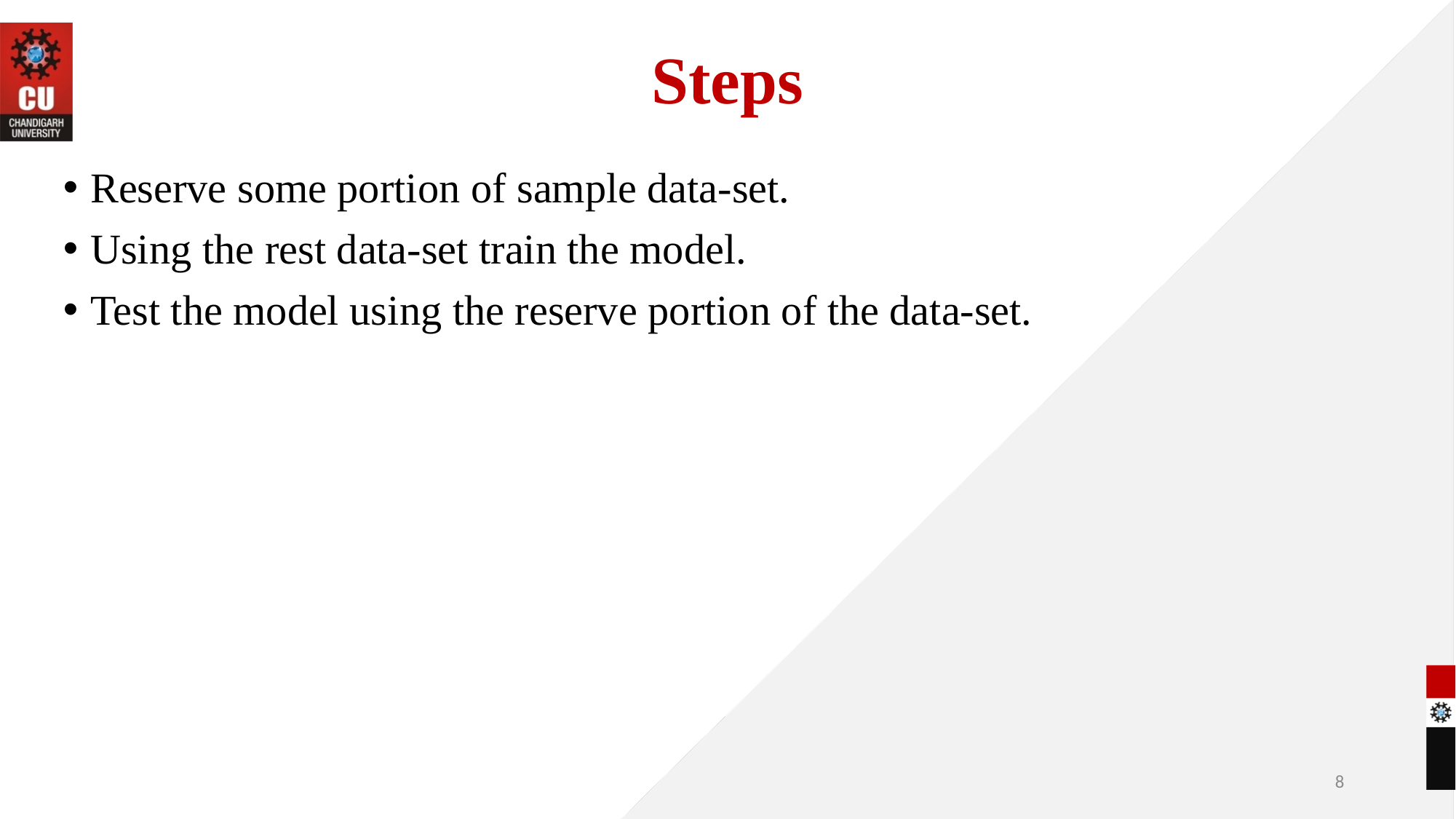

# Steps
Reserve some portion of sample data-set.
Using the rest data-set train the model.
Test the model using the reserve portion of the data-set.
8